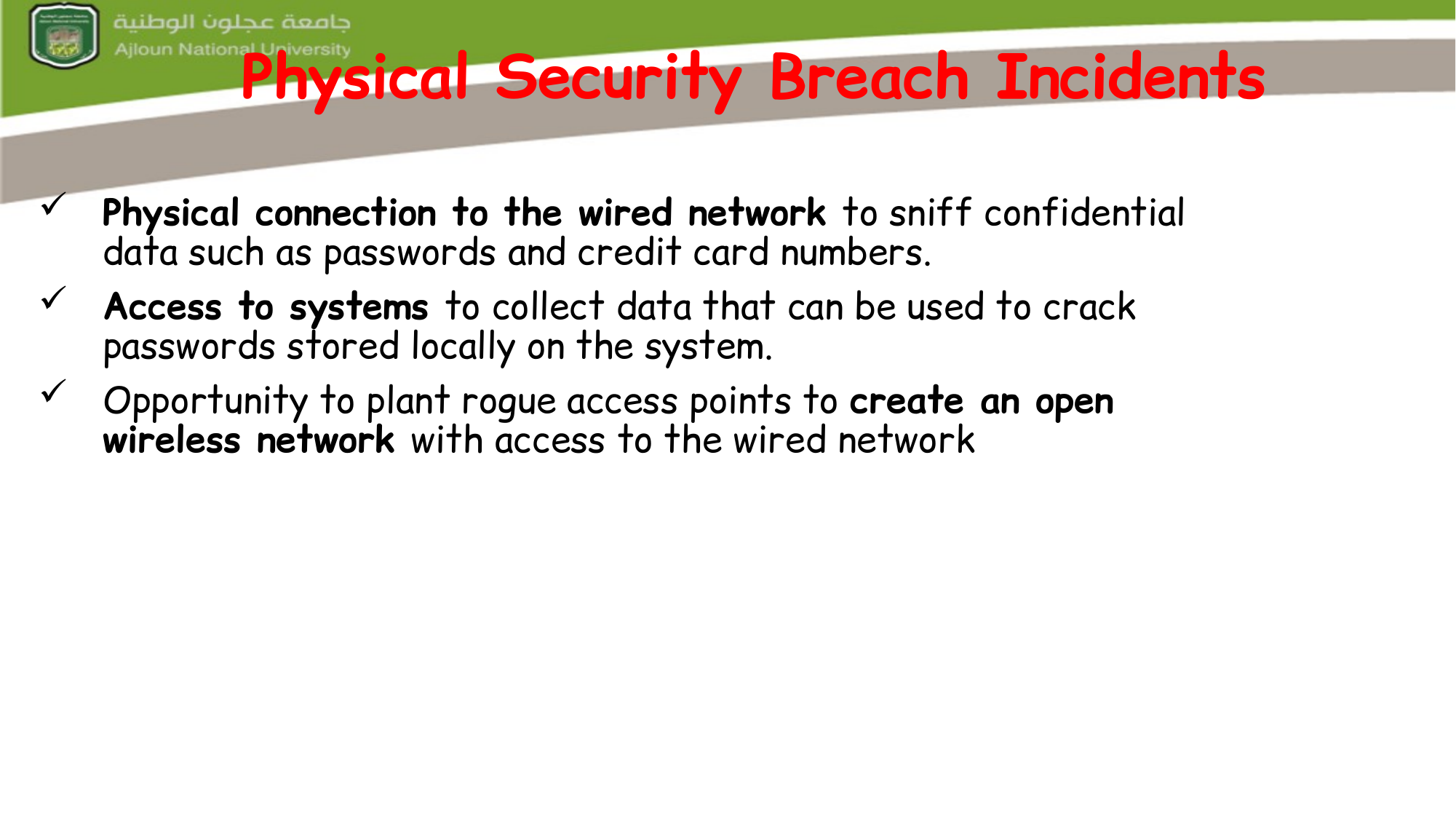

Physical Security Breach Incidents
Physical connection to the wired network to sniff confidential data such as passwords and credit card numbers.
Access to systems to collect data that can be used to crack passwords stored locally on the system.
Opportunity to plant rogue access points to create an open wireless network with access to the wired network